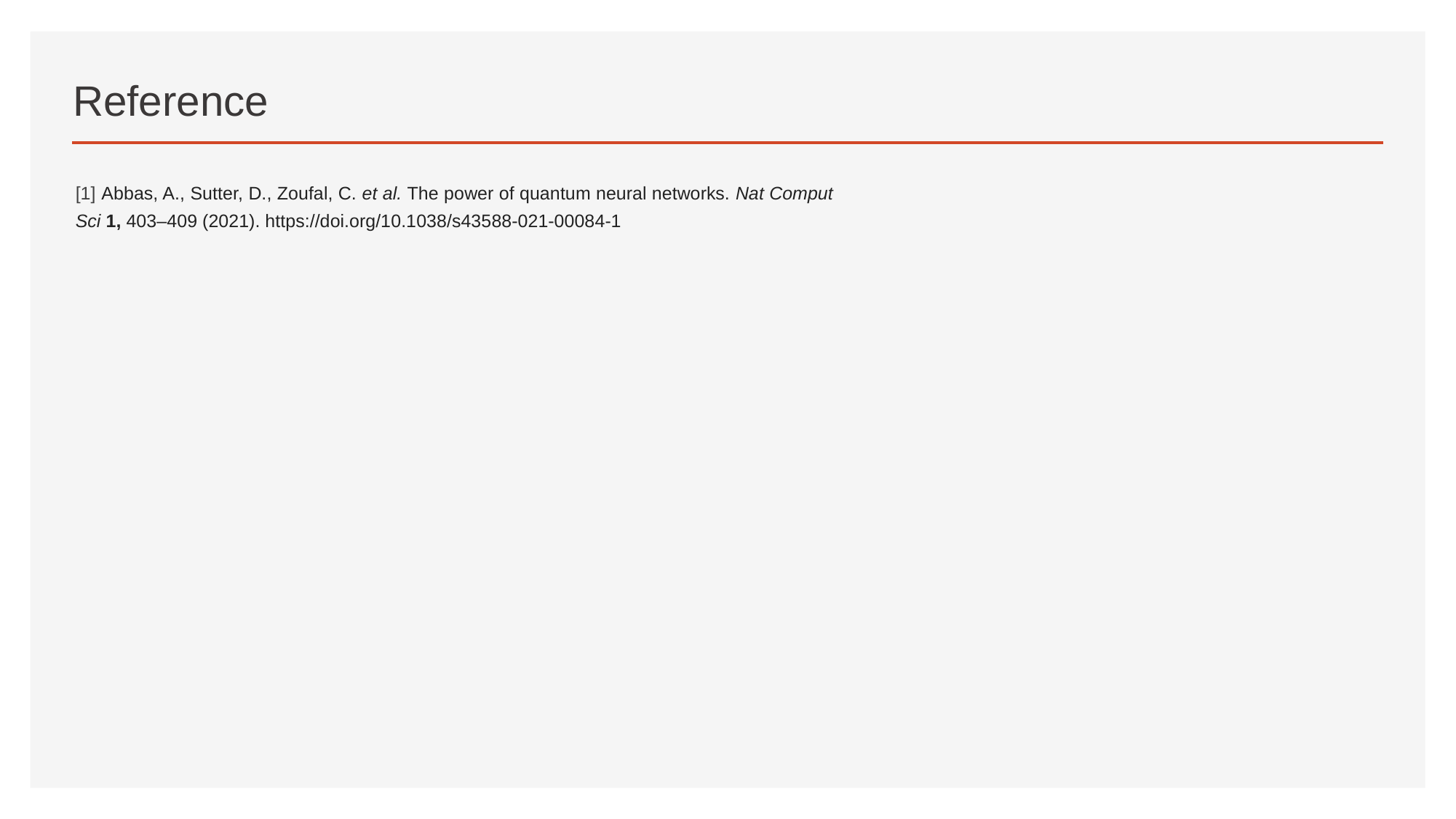

# Reference
[1] Abbas, A., Sutter, D., Zoufal, C. et al. The power of quantum neural networks. Nat Comput Sci 1, 403–409 (2021). https://doi.org/10.1038/s43588-021-00084-1